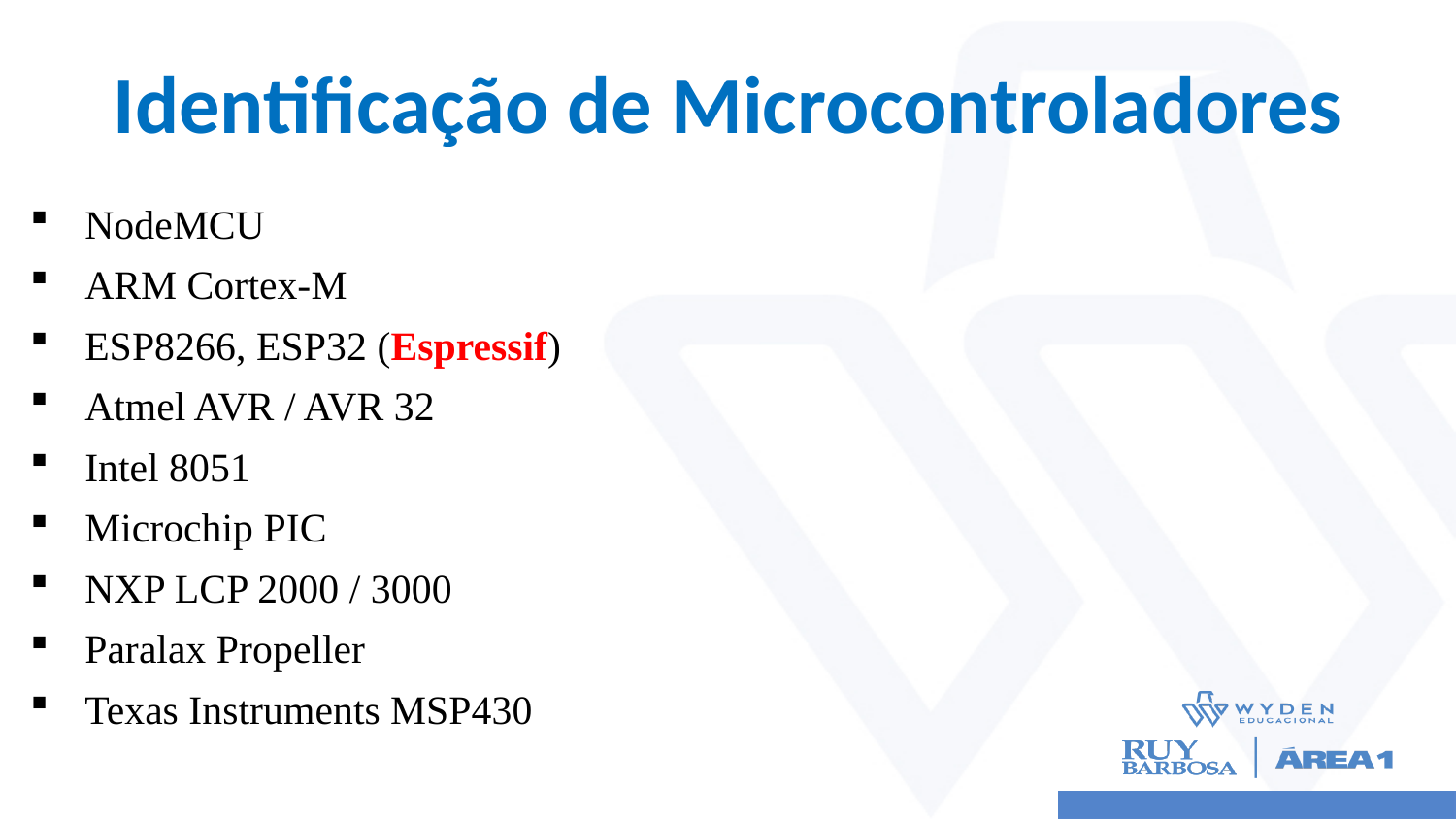

# Identificação de Microcontroladores
NodeMCU
ARM Cortex-M
ESP8266, ESP32 (Espressif)
Atmel AVR / AVR 32
Intel 8051
Microchip PIC
NXP LCP 2000 / 3000
Paralax Propeller
Texas Instruments MSP430